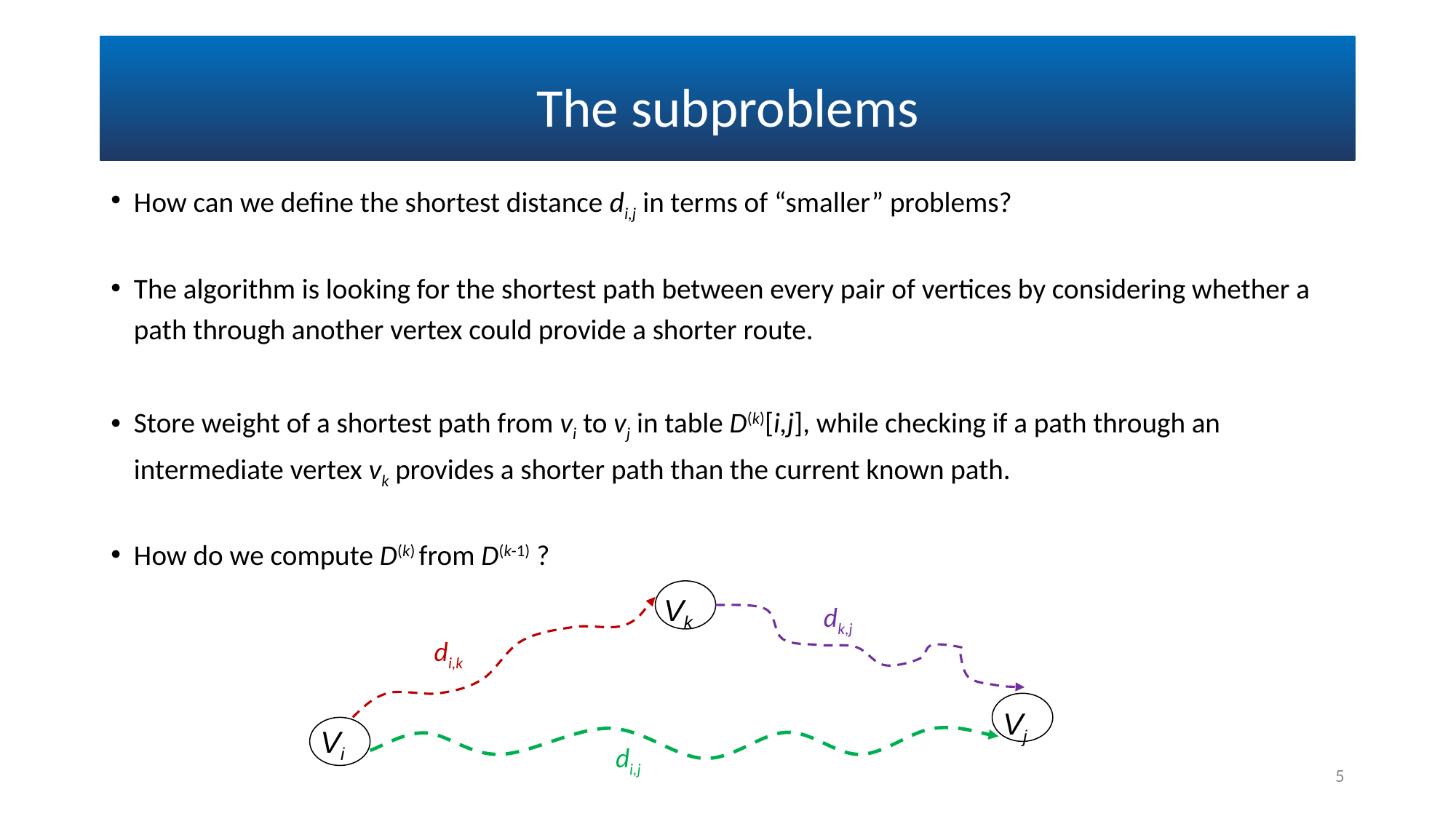

# The subproblems
How can we define the shortest distance di,j in terms of “smaller” problems?
The algorithm is looking for the shortest path between every pair of vertices by considering whether a path through another vertex could provide a shorter route.

Store weight of a shortest path from vi to vj in table D(k)[i,j], while checking if a path through an intermediate vertex vk provides a shorter path than the current known path.

How do we compute D(k) from D(k-1) ?

Vj
Vi

Vk
dk,j
di,k
di,j
5